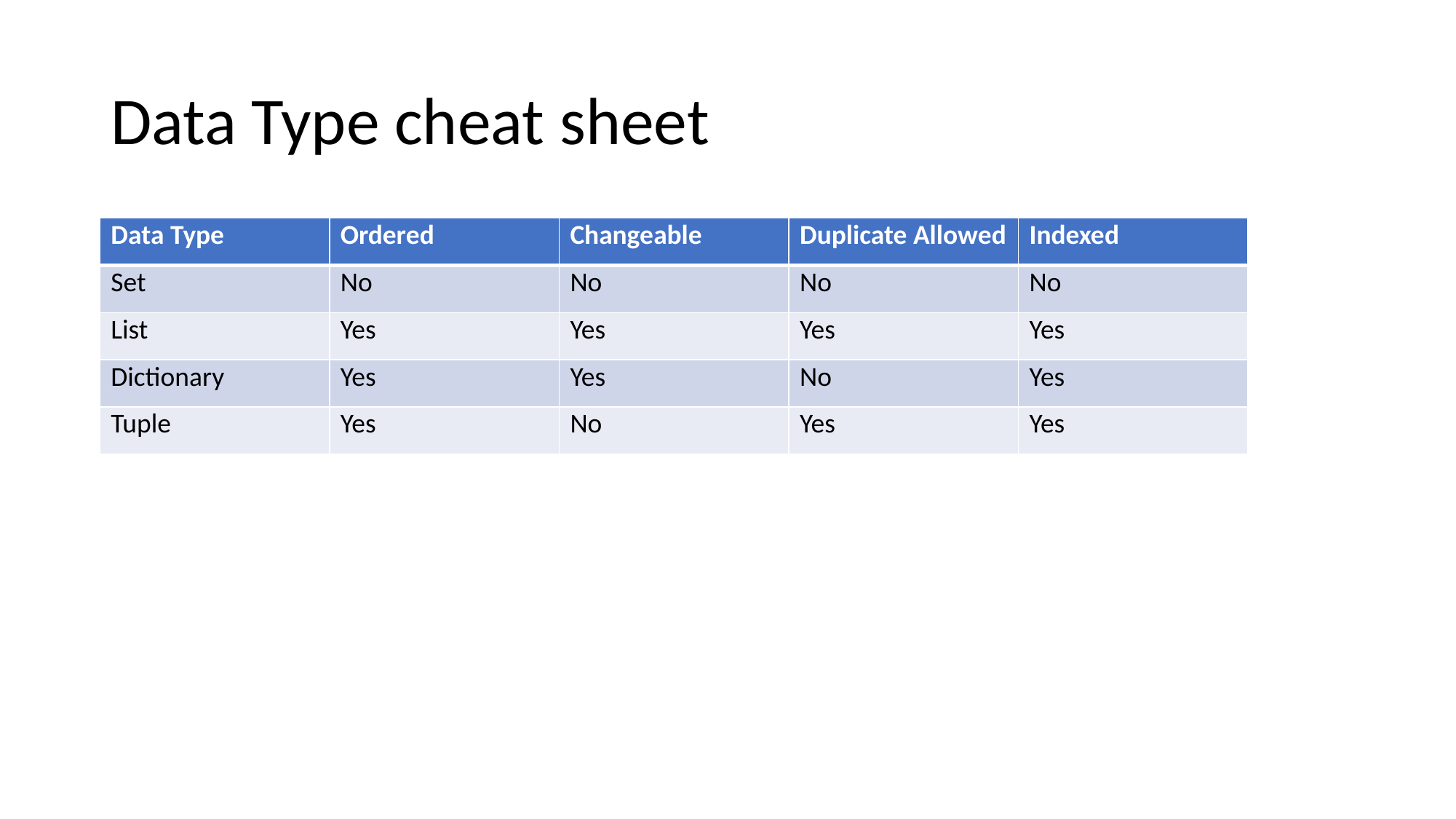

# Data Type cheat sheet
| Data Type | Ordered | Changeable | Duplicate Allowed | Indexed |
| --- | --- | --- | --- | --- |
| Set | No | No | No | No |
| List | Yes | Yes | Yes | Yes |
| Dictionary | Yes | Yes | No | Yes |
| Tuple | Yes | No | Yes | Yes |